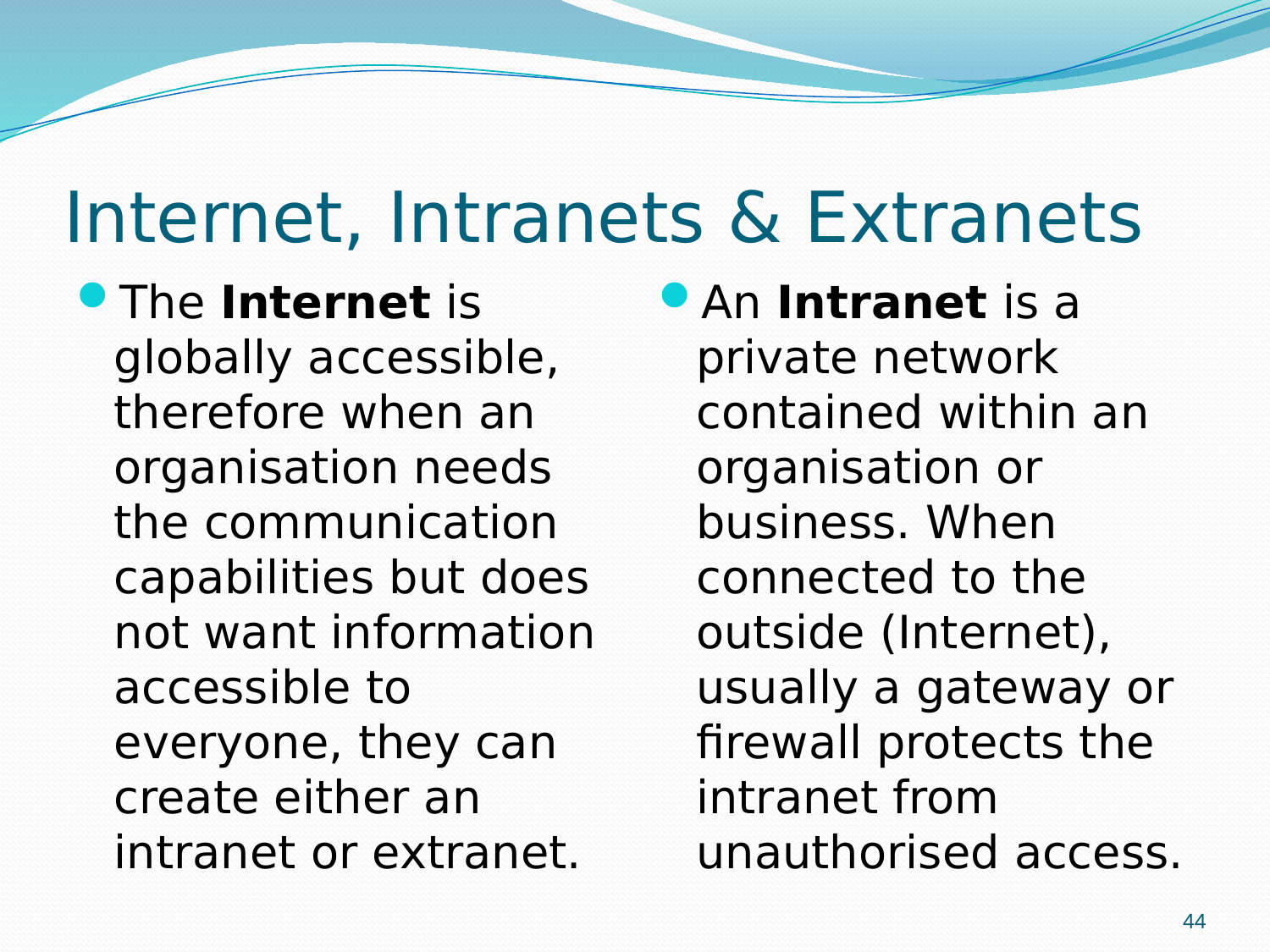

# Internet, Intranets & Extranets
The Internet is globally accessible, therefore when an organisation needs the communication capabilities but does not want information accessible to everyone, they can create either an intranet or extranet.

An Intranet is a private network contained within an organisation or business. When connected to the outside (Internet), usually a gateway or firewall protects the intranet from unauthorised access.

44